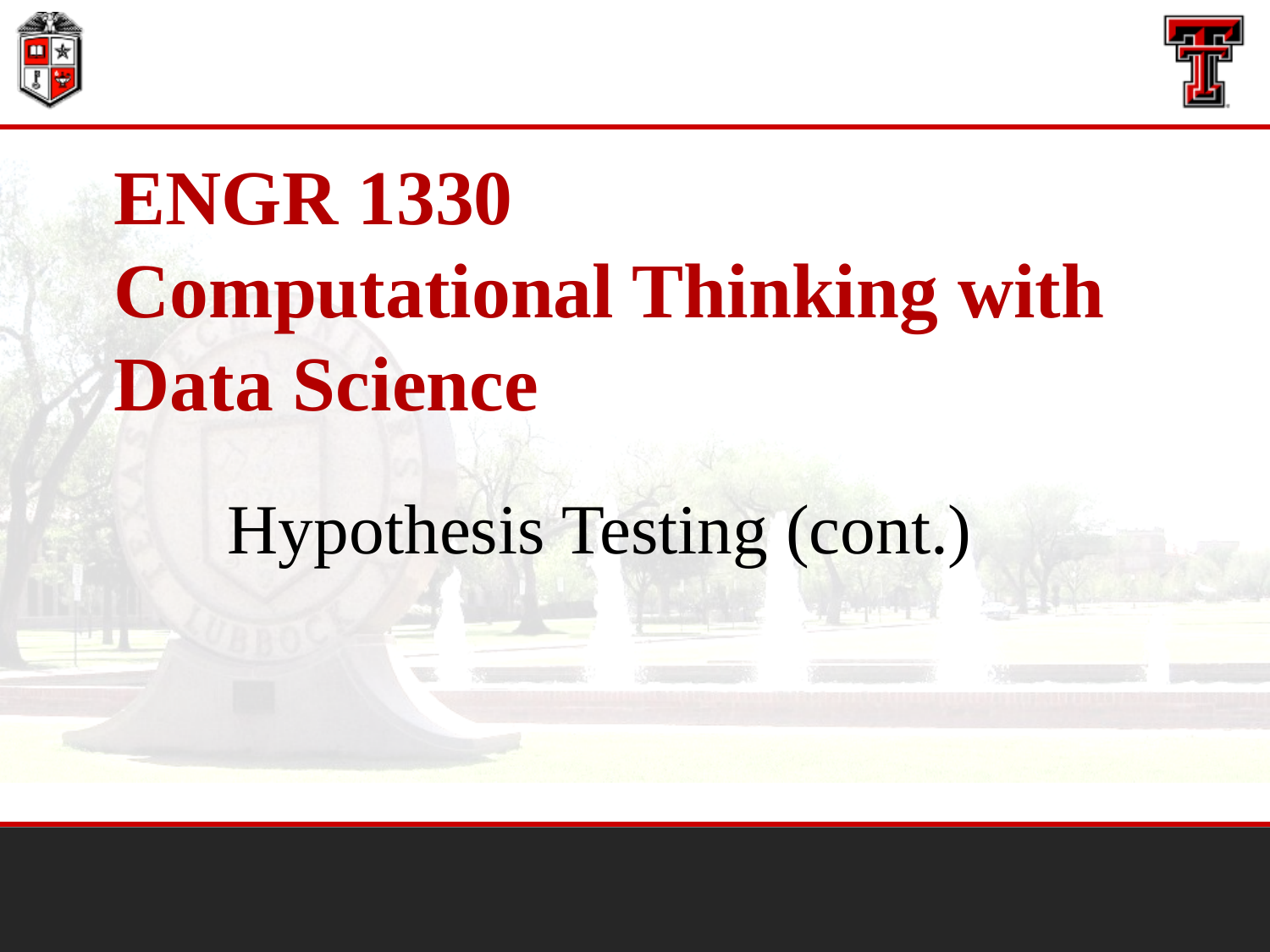

# ENGR 1330 Computational Thinking with Data Science
Hypothesis Testing (cont.)